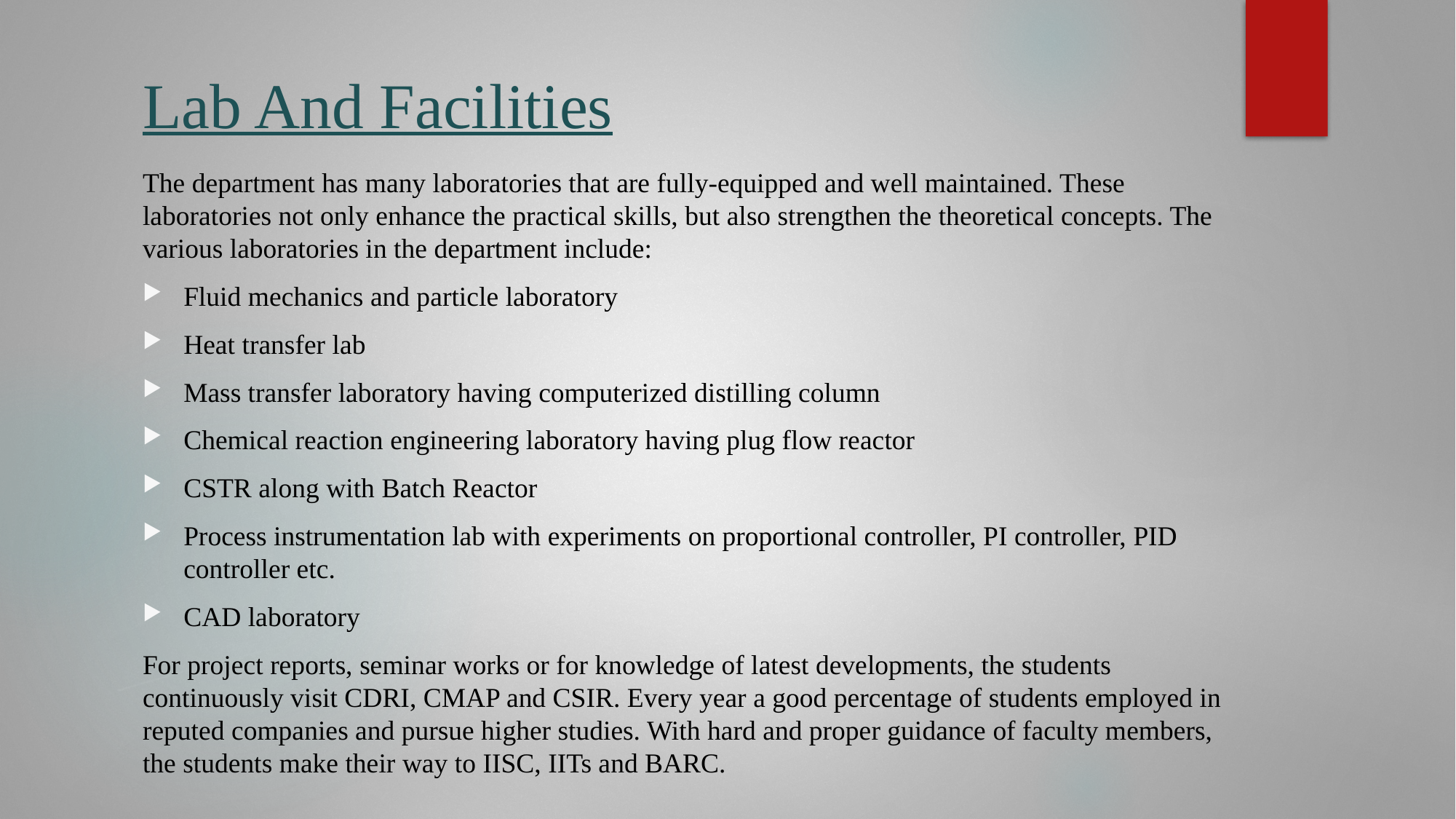

# Lab And Facilities
The department has many laboratories that are fully-equipped and well maintained. These laboratories not only enhance the practical skills, but also strengthen the theoretical concepts. The various laboratories in the department include:
Fluid mechanics and particle laboratory
Heat transfer lab
Mass transfer laboratory having computerized distilling column
Chemical reaction engineering laboratory having plug flow reactor
CSTR along with Batch Reactor
Process instrumentation lab with experiments on proportional controller, PI controller, PID controller etc.
CAD laboratory
For project reports, seminar works or for knowledge of latest developments, the students continuously visit CDRI, CMAP and CSIR. Every year a good percentage of students employed in reputed companies and pursue higher studies. With hard and proper guidance of faculty members, the students make their way to IISC, IITs and BARC.